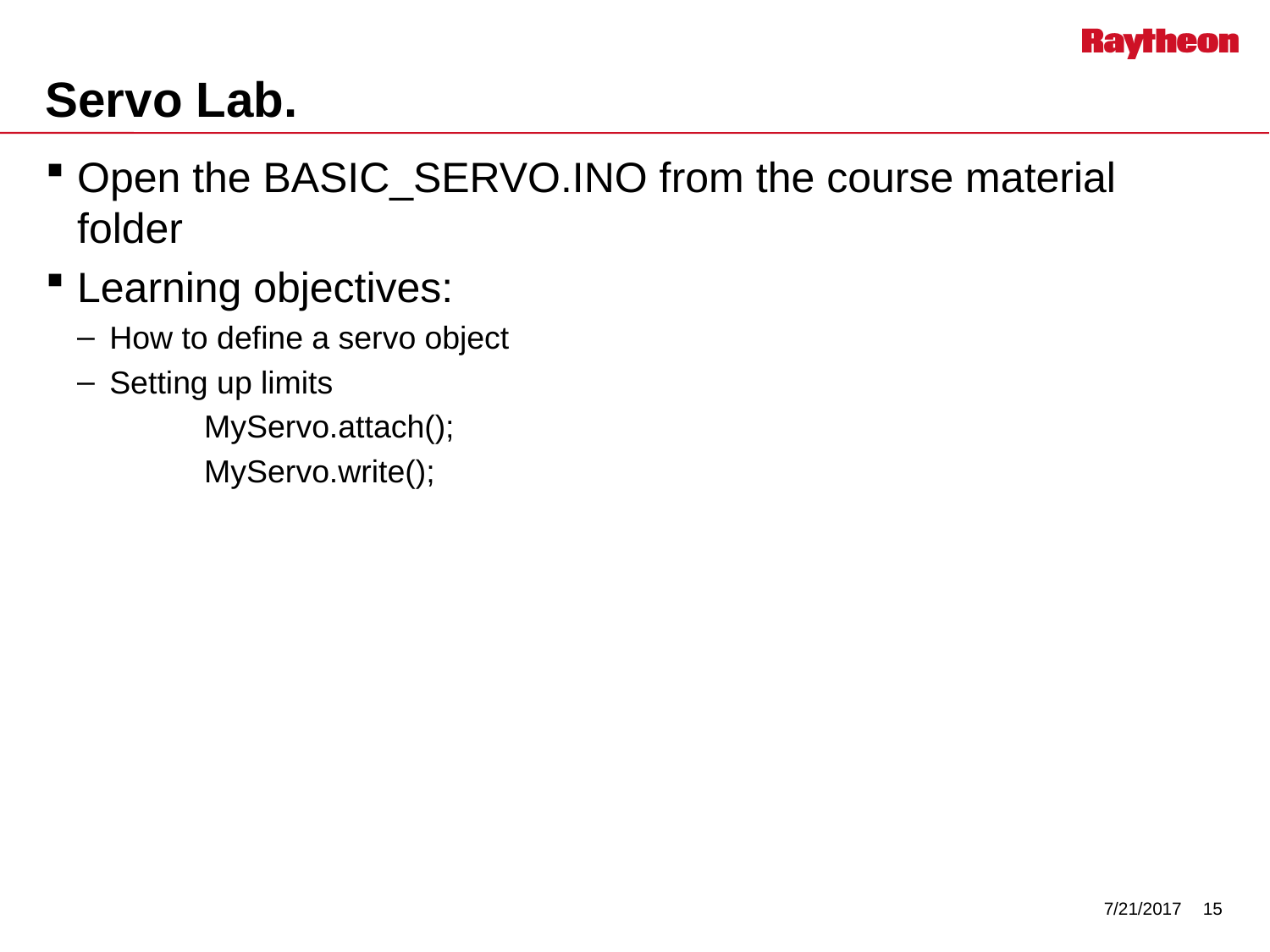

# Servo Lab.
Open the BASIC_SERVO.INO from the course material folder
Learning objectives:
How to define a servo object
Setting up limits
	MyServo.attach();
	MyServo.write();
7/21/2017
15